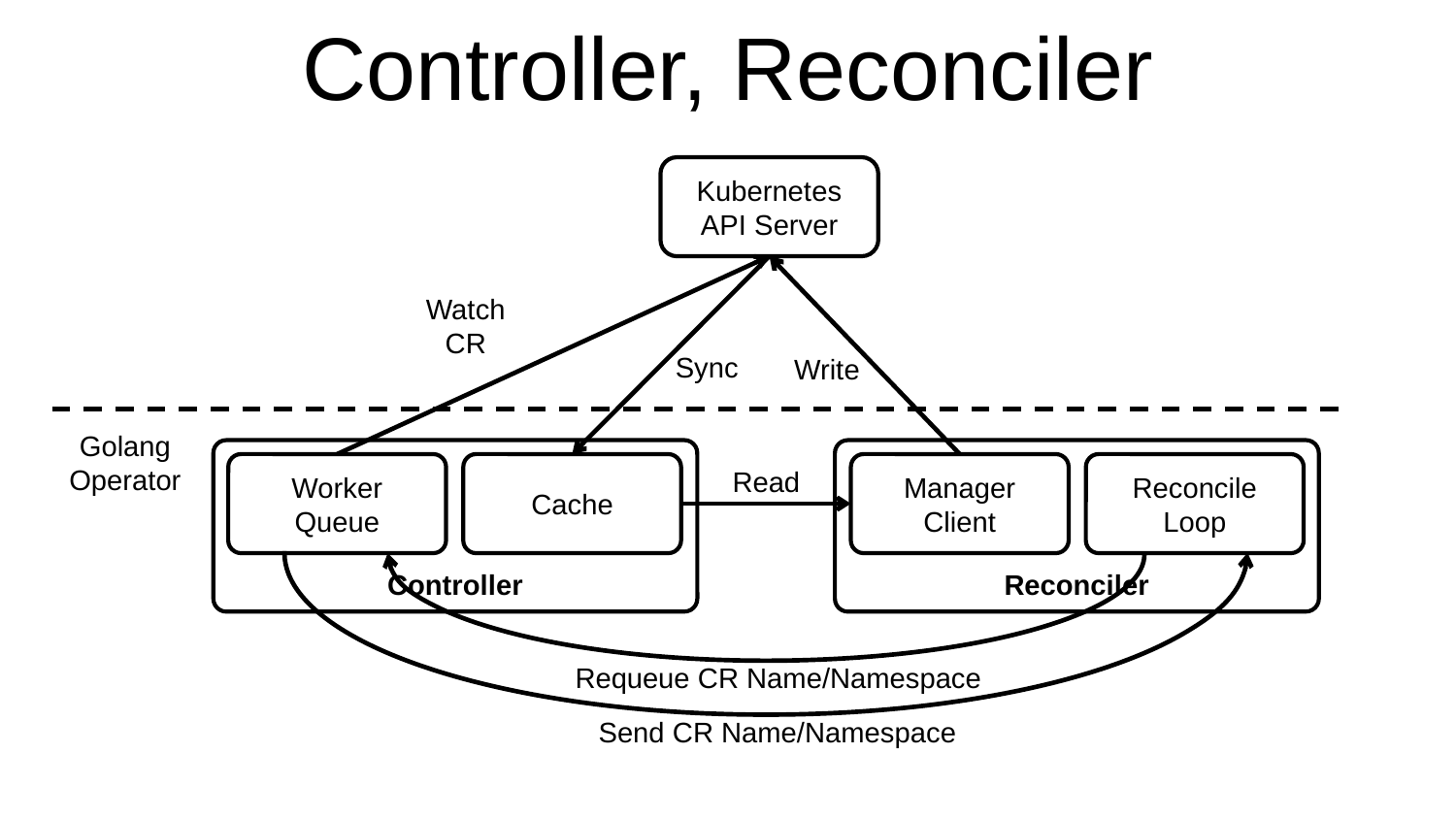

# Controller, Reconciler
Kubernetes
API Server
Watch
CR
Sync
Write

Golang
Operator
Controller
Reconciler

Worker Queue
Cache
Manager
Client
Reconcile Loop
Read
Requeue CR Name/Namespace
Send CR Name/Namespace